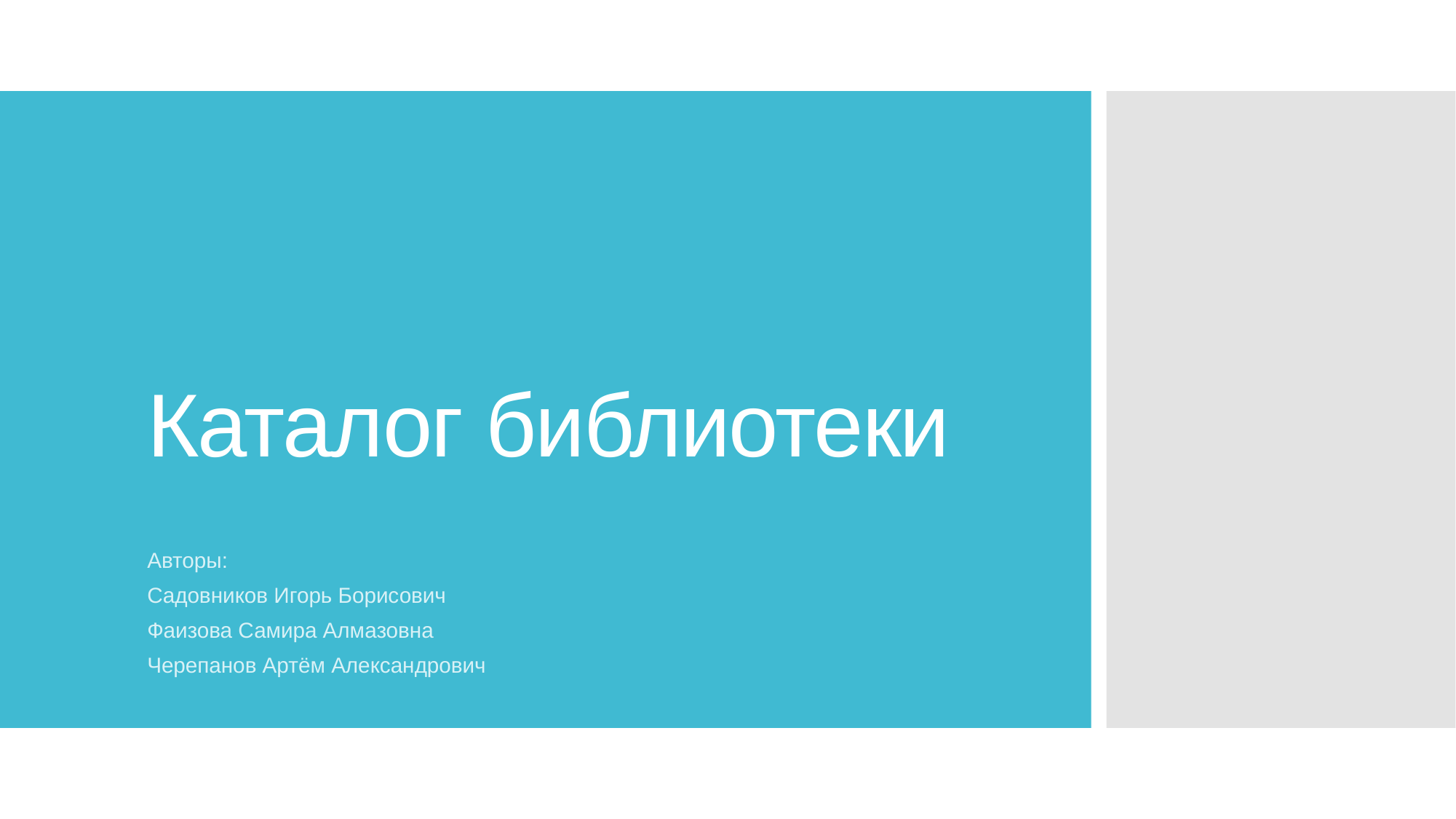

# Каталог библиотеки
Авторы:
Садовников Игорь Борисович
Фаизова Самира Алмазовна
Черепанов Артём Александрович